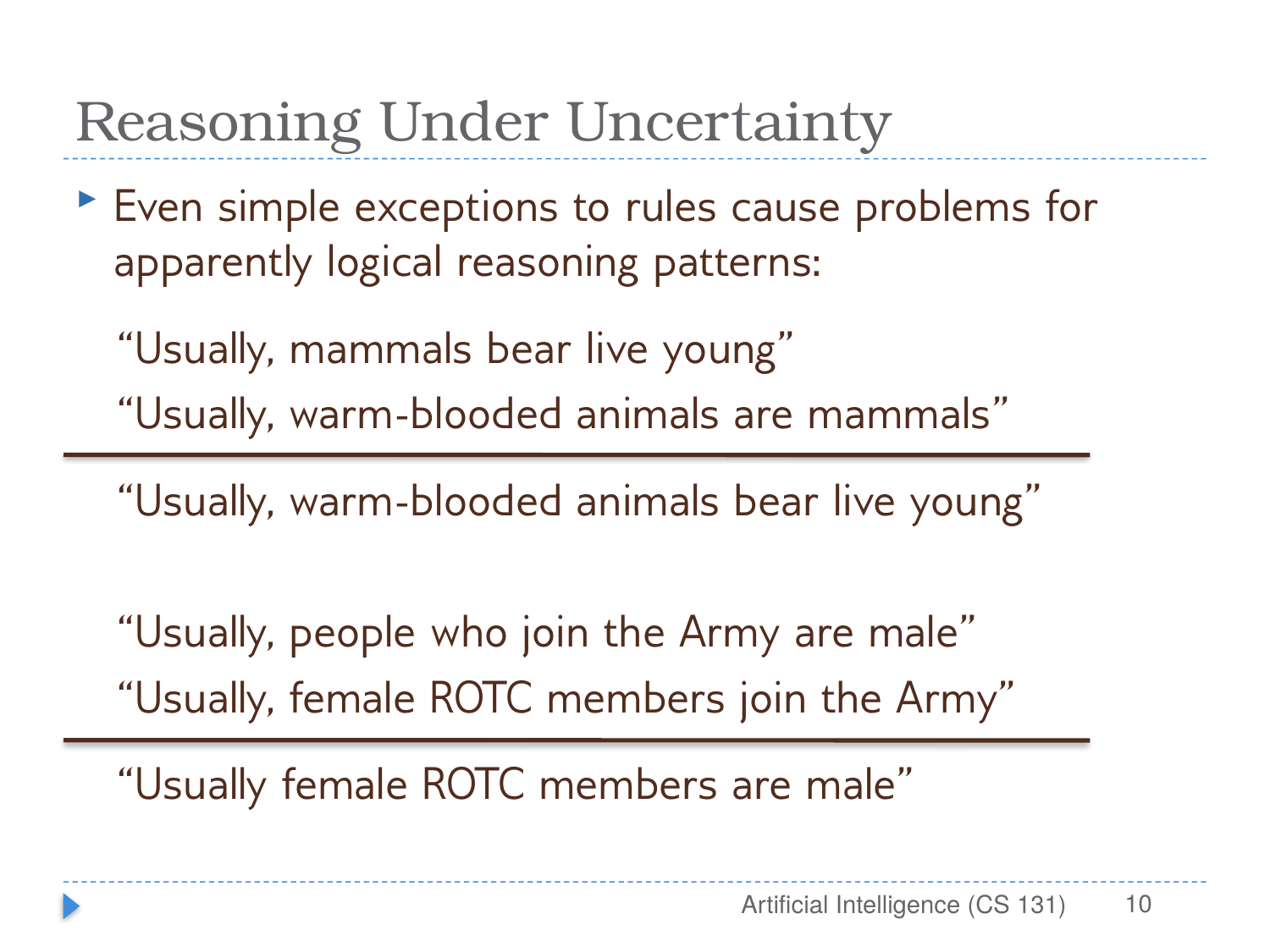

# Reasoning Under Uncertainty
Even simple exceptions to rules cause problems for apparently logical reasoning patterns:
   “Usually, mammals bear live young”
   “Usually, warm-blooded animals are mammals”
   “Usually, warm-blooded animals bear live young”

   “Usually, people who join the Army are male”
   “Usually, female ROTC members join the Army”
   “Usually female ROTC members are male”

10
Artificial Intelligence (CS 131)